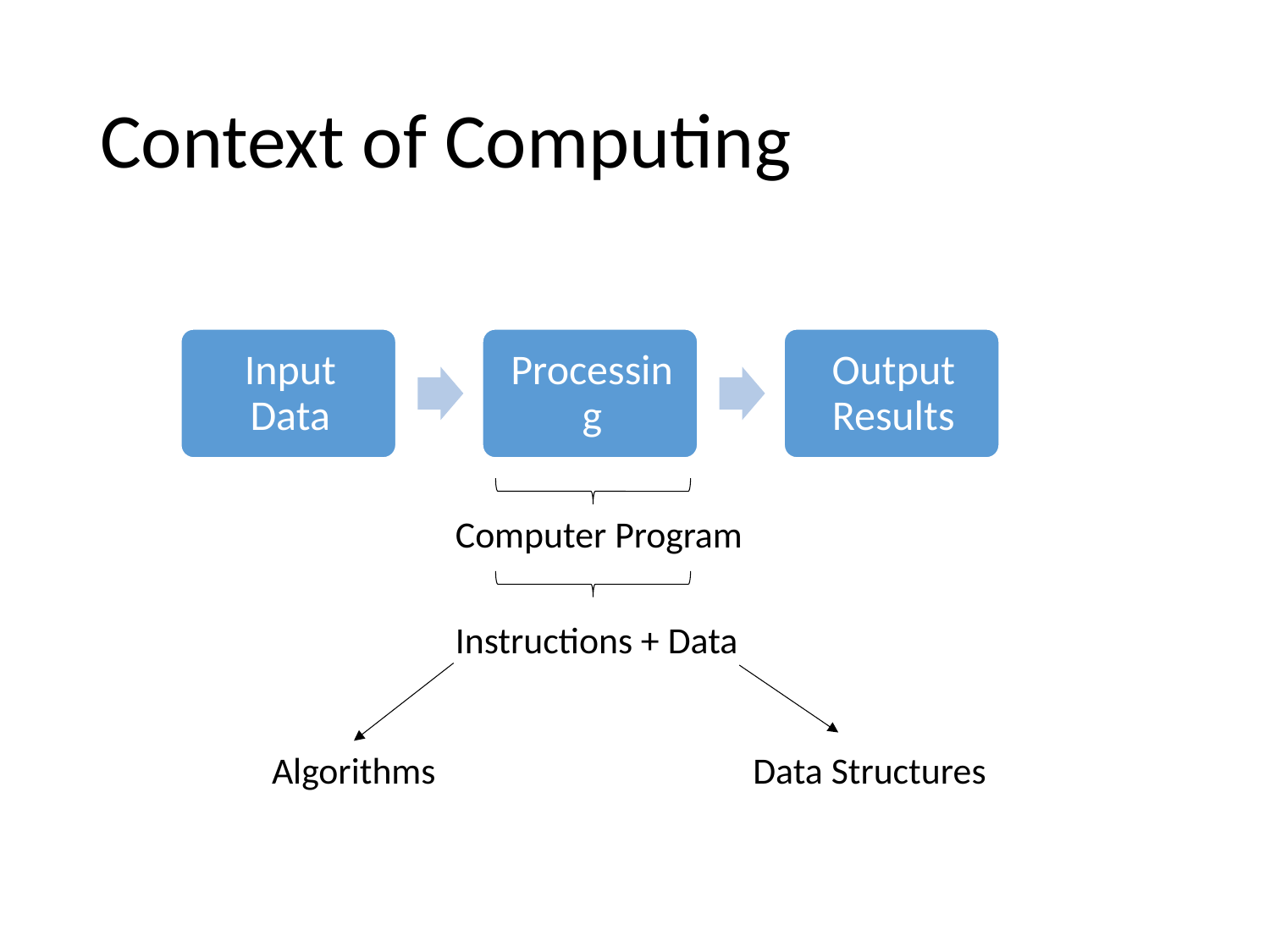

# Context of Computing
Input Data

Processing

Output Results

Computer Program
Instructions + Data
Algorithms
Data Structures